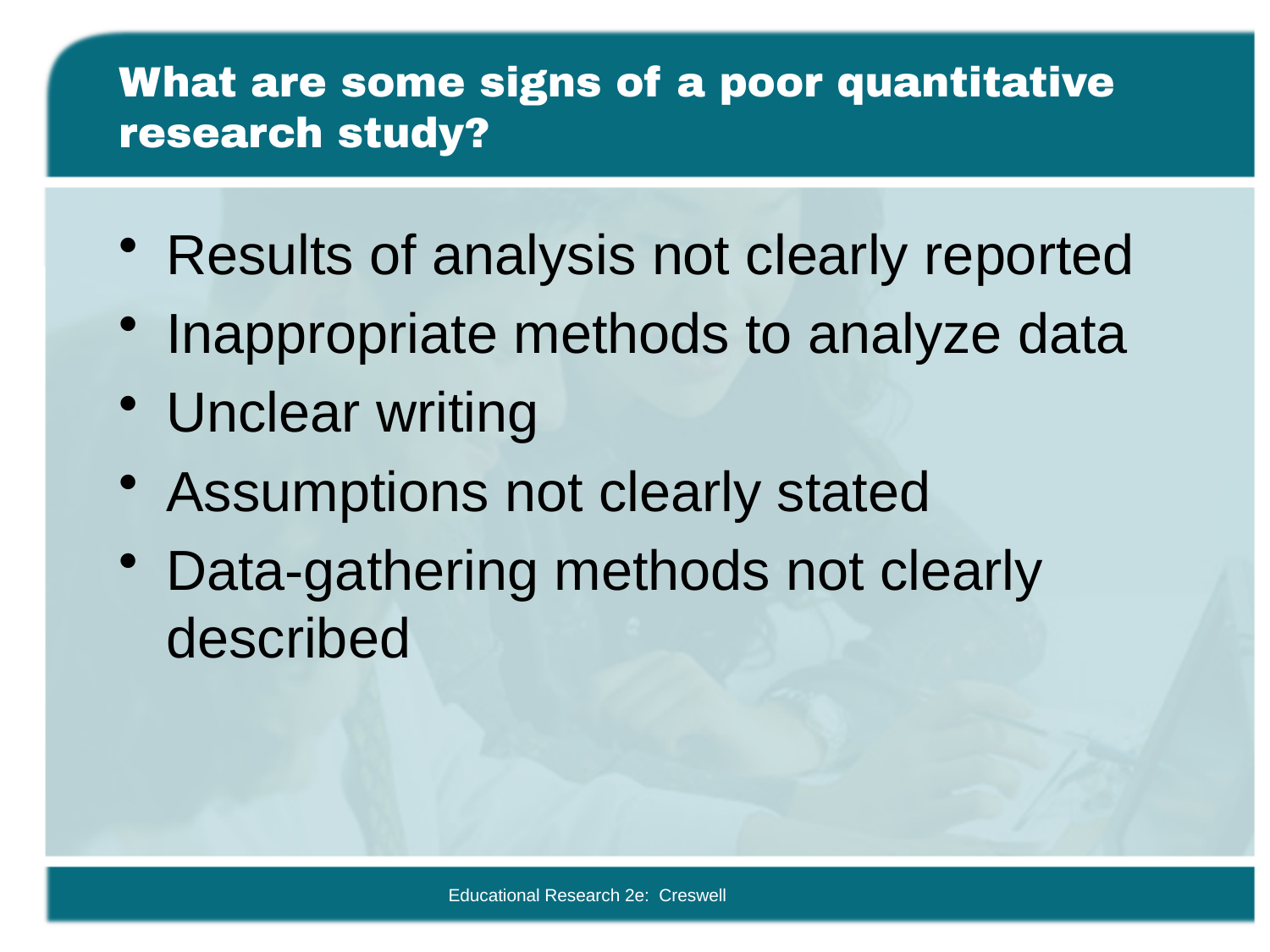

# What are some signs of a poor quantitative research study?
Results of analysis not clearly reported
Inappropriate methods to analyze data
Unclear writing
Assumptions not clearly stated
Data-gathering methods not clearly described

Educational Research 2e:  Creswell